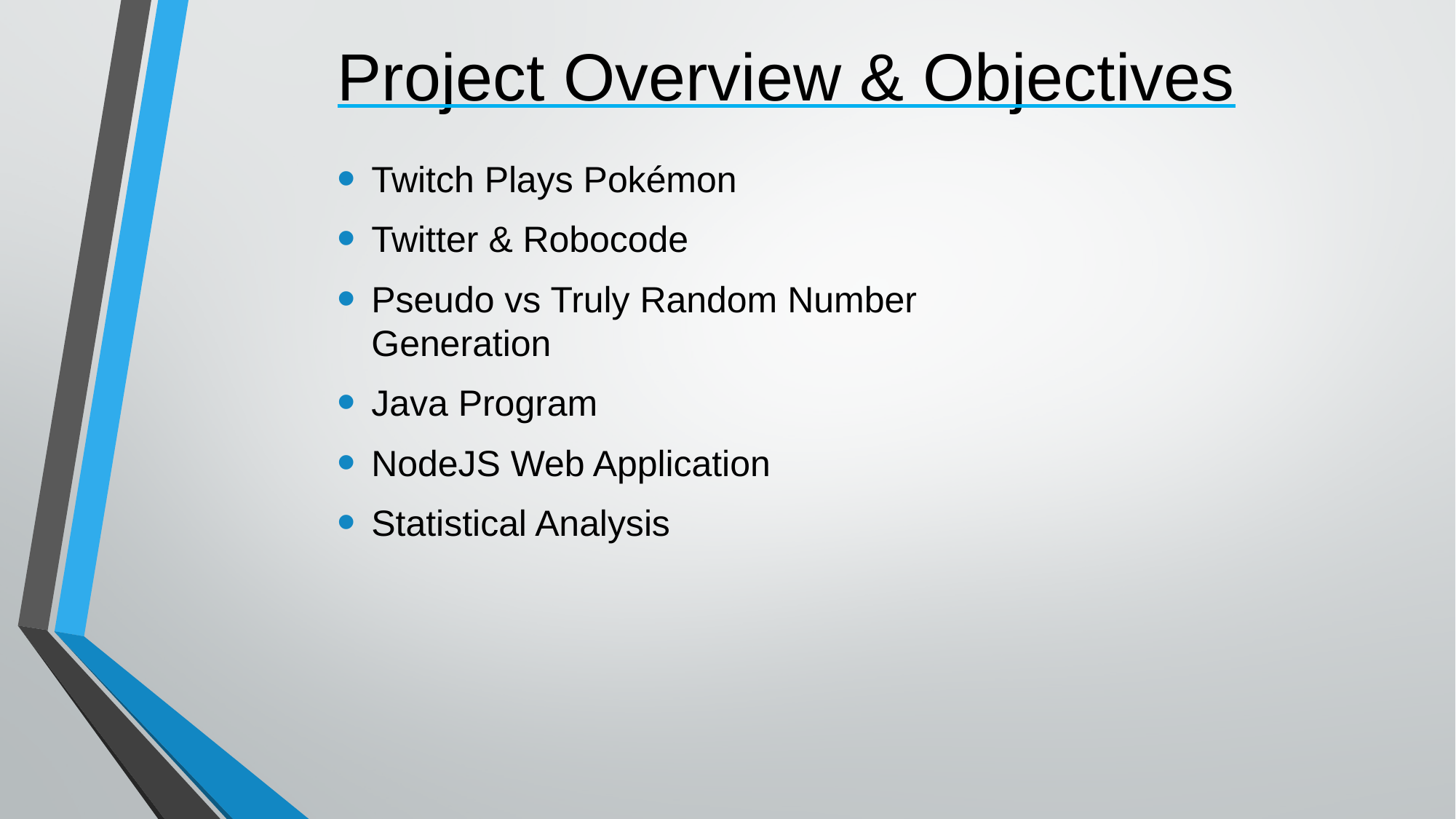

# Project Overview & Objectives
Twitch Plays Pokémon
Twitter & Robocode
Pseudo vs Truly Random Number Generation
Java Program
NodeJS Web Application
Statistical Analysis